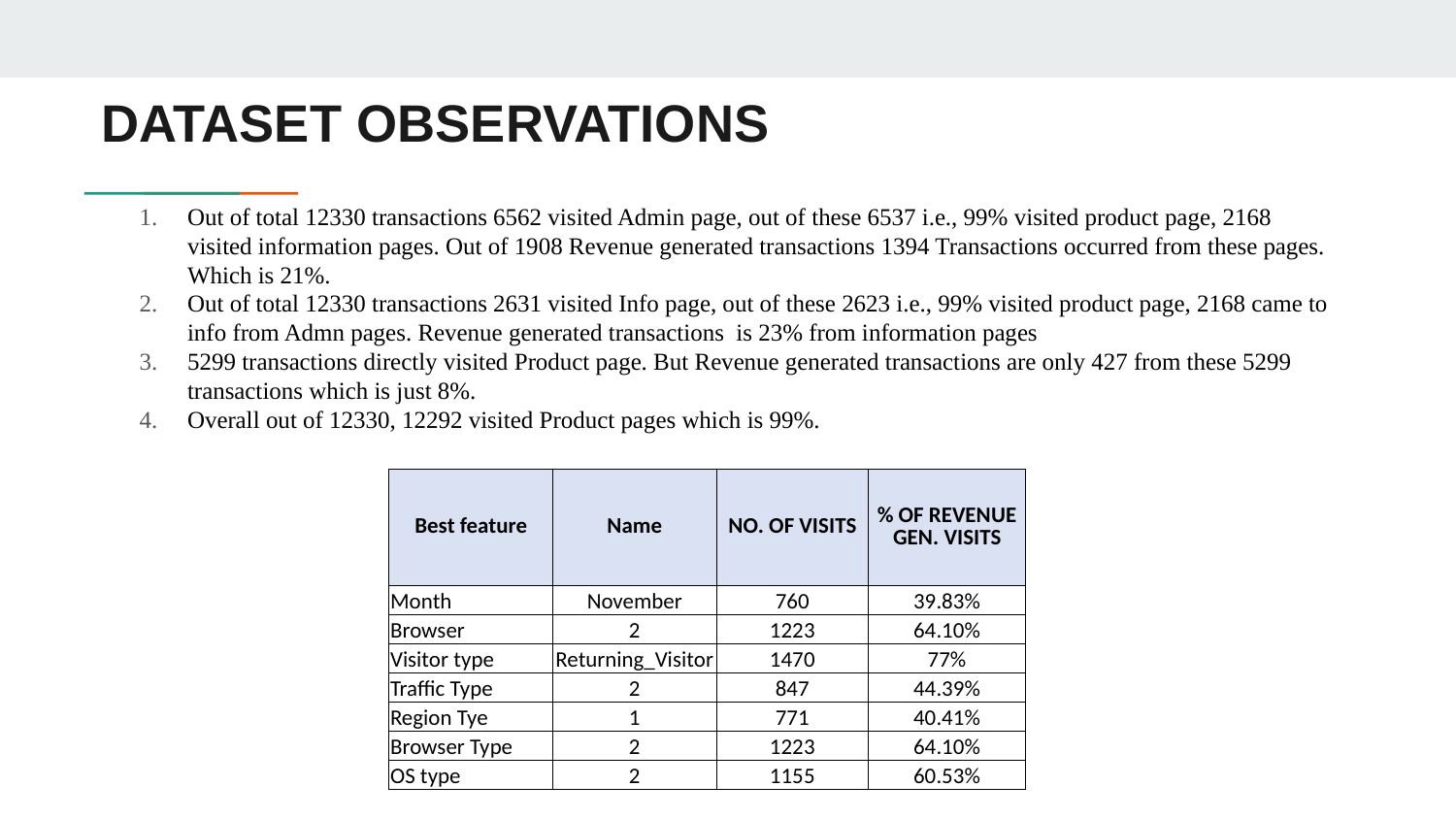

# DATASET OBSERVATIONS
Out of total 12330 transactions 6562 visited Admin page, out of these 6537 i.e., 99% visited product page, 2168 visited information pages. Out of 1908 Revenue generated transactions 1394 Transactions occurred from these pages. Which is 21%.
Out of total 12330 transactions 2631 visited Info page, out of these 2623 i.e., 99% visited product page, 2168 came to info from Admn pages. Revenue generated transactions  is 23% from information pages
5299 transactions directly visited Product page. But Revenue generated transactions are only 427 from these 5299 transactions which is just 8%.
Overall out of 12330, 12292 visited Product pages which is 99%.

| Best feature | Name | NO. OF VISITS | % OF REVENUE GEN. VISITS |
| --- | --- | --- | --- |
| Month | November | 760 | 39.83% |
| Browser | 2 | 1223 | 64.10% |
| Visitor type | Returning\_Visitor | 1470 | 77% |
| Traffic Type | 2 | 847 | 44.39% |
| Region Tye | 1 | 771 | 40.41% |
| Browser Type | 2 | 1223 | 64.10% |
| OS type | 2 | 1155 | 60.53% |